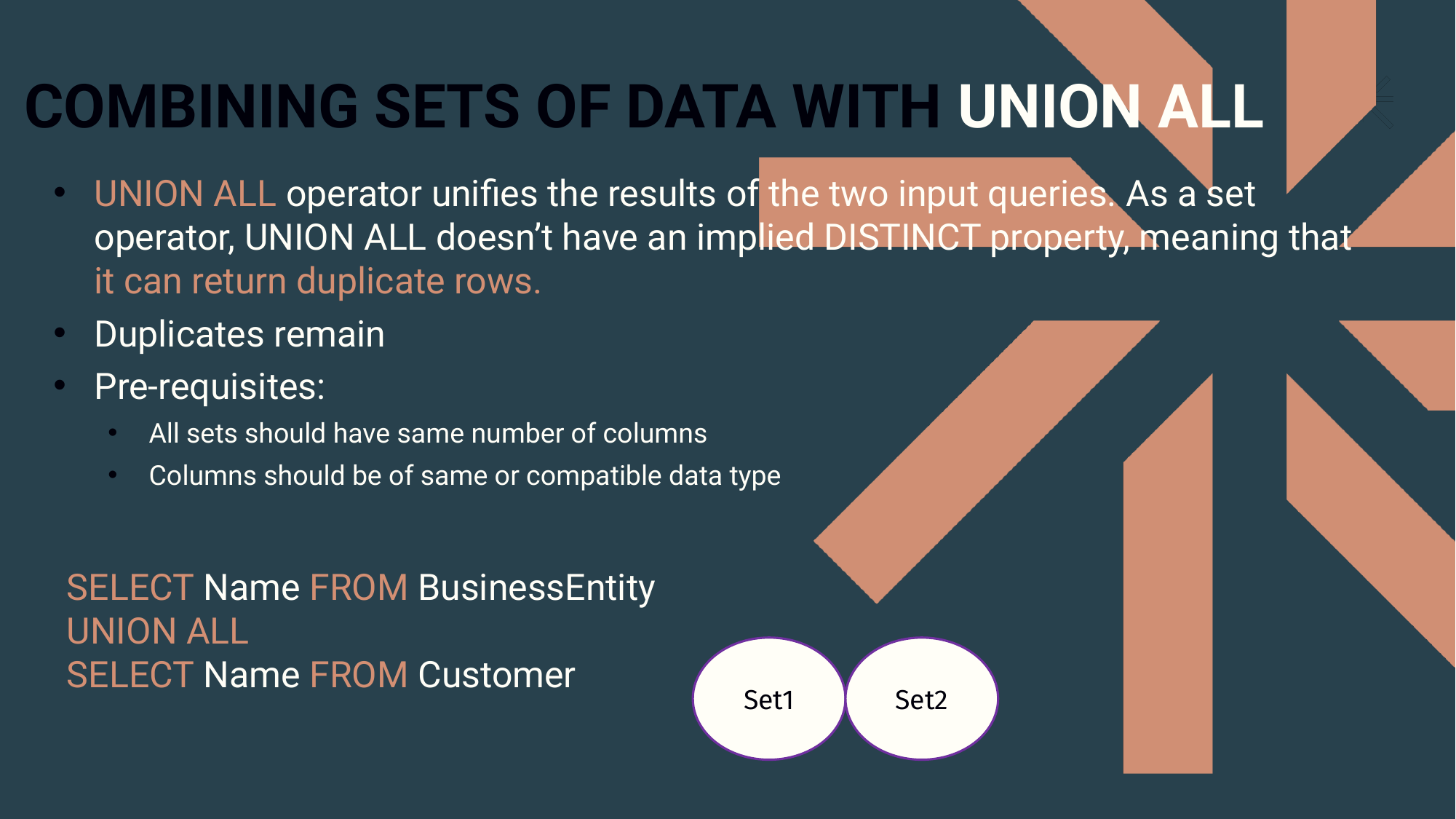

COMBINING SETS OF DATA WITH UNION ALL
UNION ALL operator unifies the results of the two input queries. As a set operator, UNION ALL doesn’t have an implied DISTINCT property, meaning that it can return duplicate rows.
Duplicates remain
Pre-requisites:
All sets should have same number of columns
Columns should be of same or compatible data type
SELECT Name FROM BusinessEntity
UNION ALL
SELECT Name FROM Customer
Set1
Set2